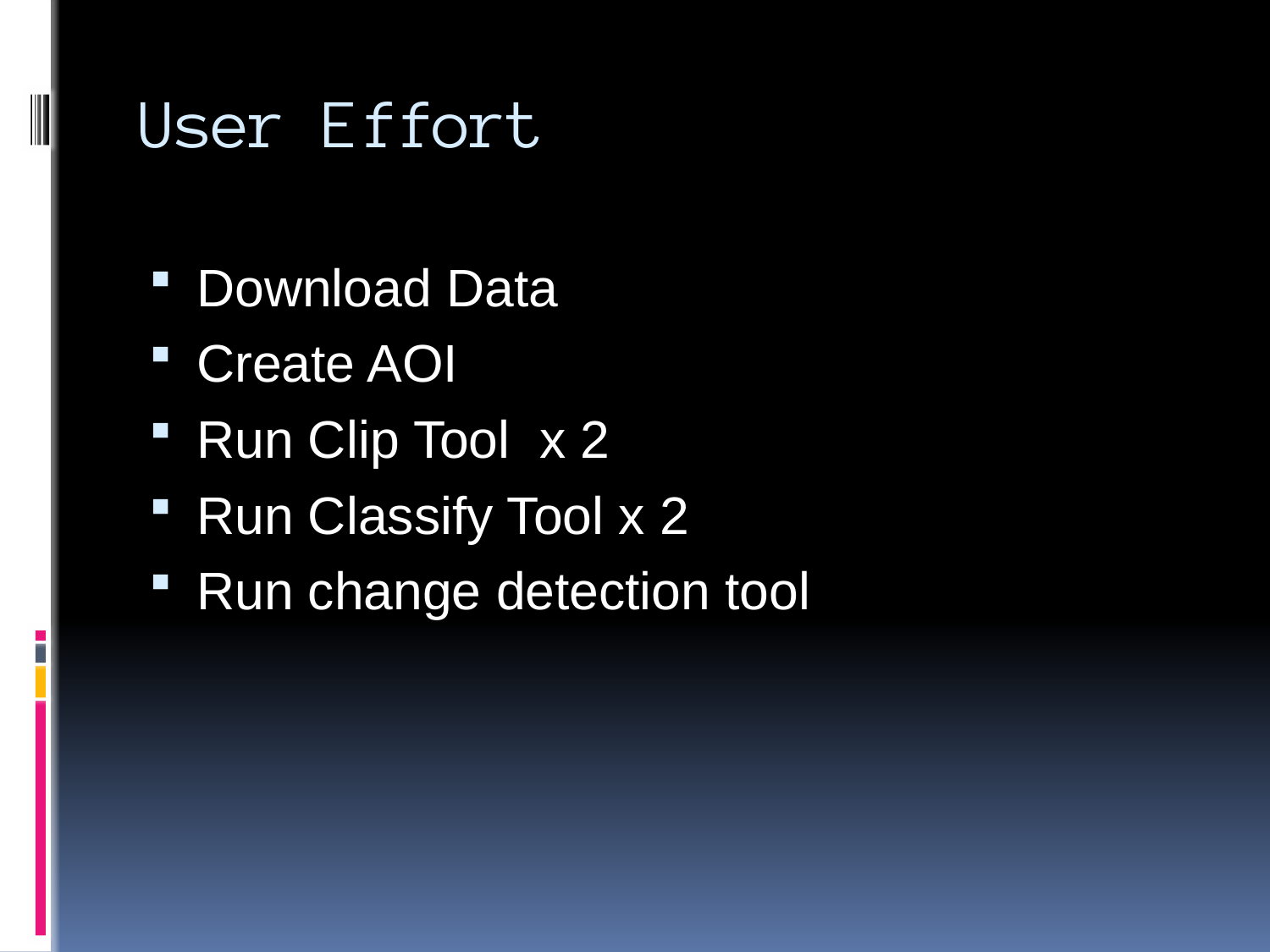

# User Effort
Download Data
Create AOI
Run Clip Tool  x 2
Run Classify Tool x 2
Run change detection tool